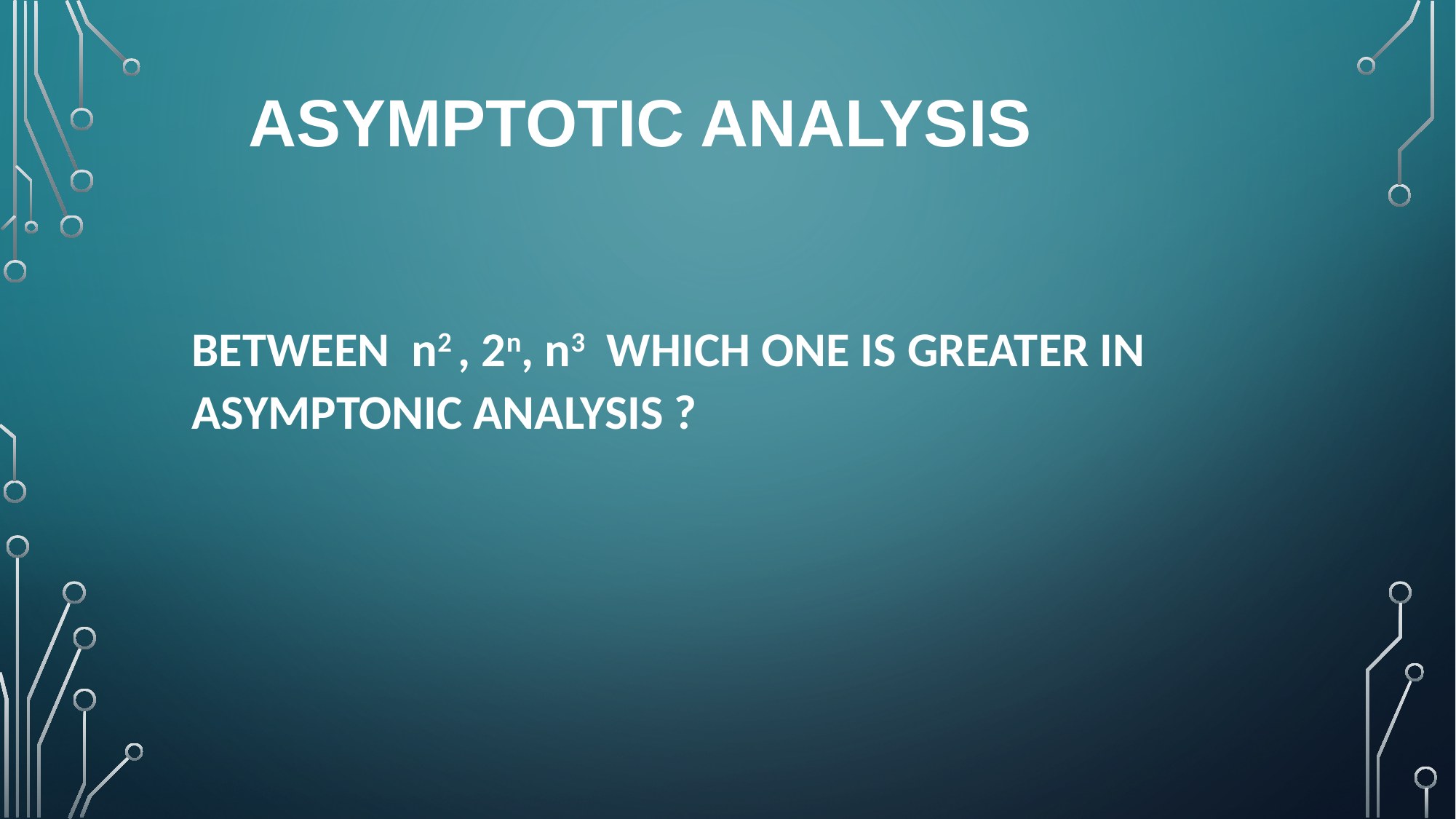

# Asymptotic Analysis
BETWEEN  n2 , 2n, n3  WHICH ONE IS GREATER IN ASYMPTONIC ANALYSIS ?